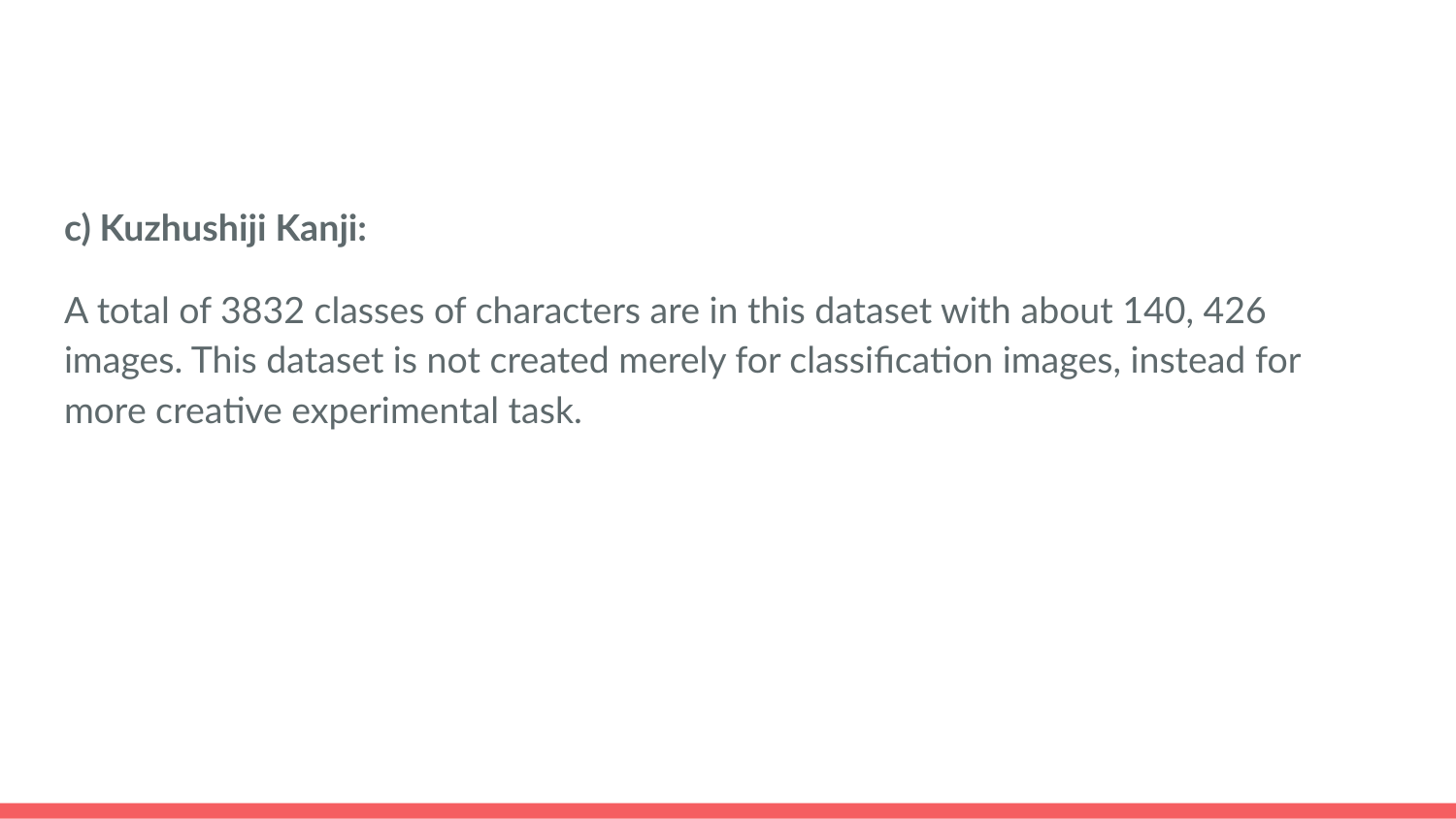

#
c) Kuzhushiji Kanji:
A total of 3832 classes of characters are in this dataset with about 140, 426 images. This dataset is not created merely for classification images, instead for more creative experimental task.